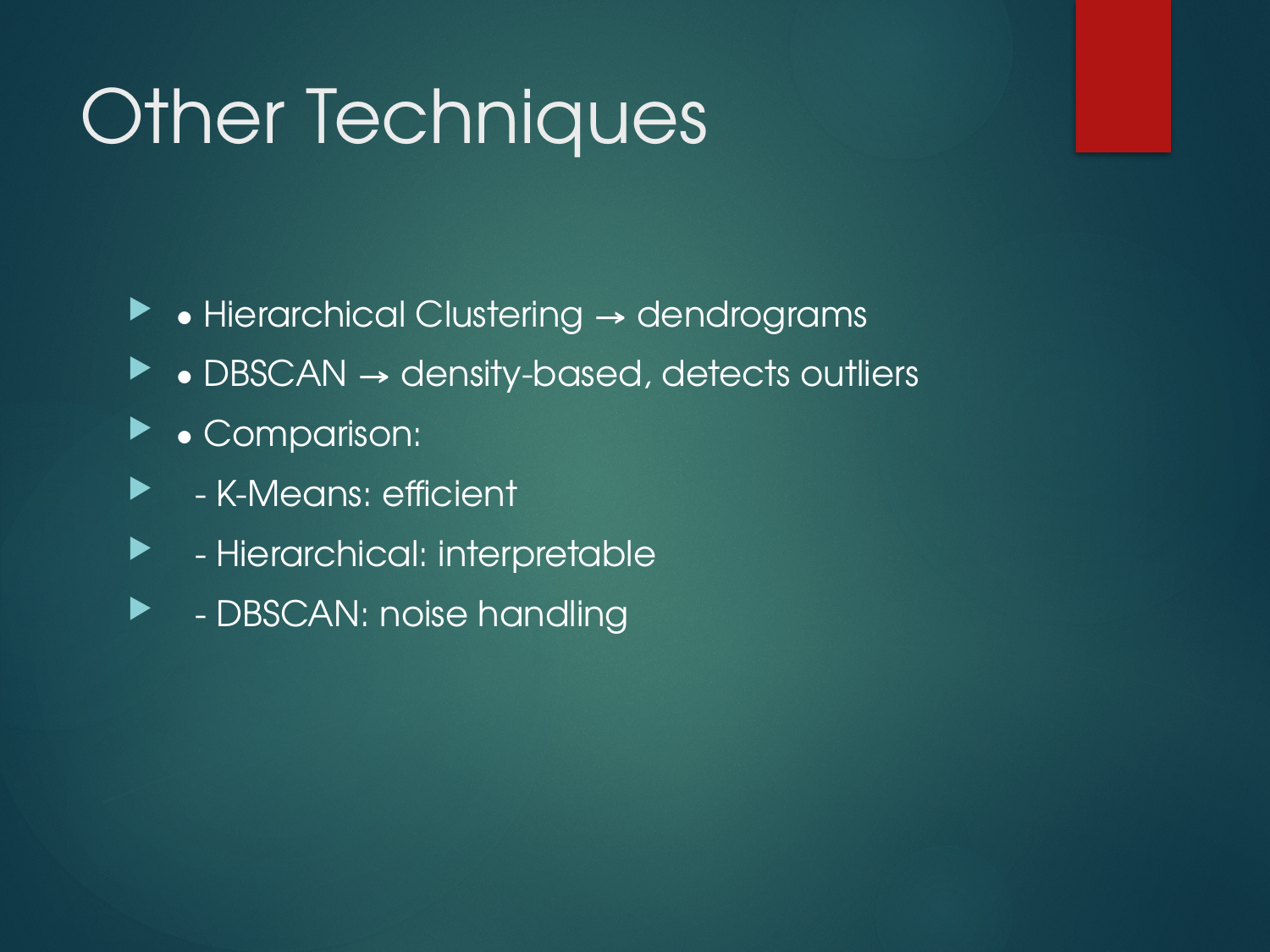

# Other Techniques
• Hierarchical Clustering → dendrograms
• DBSCAN → density-based, detects outliers
• Comparison:
  - K-Means: efficient
  - Hierarchical: interpretable
  - DBSCAN: noise handling